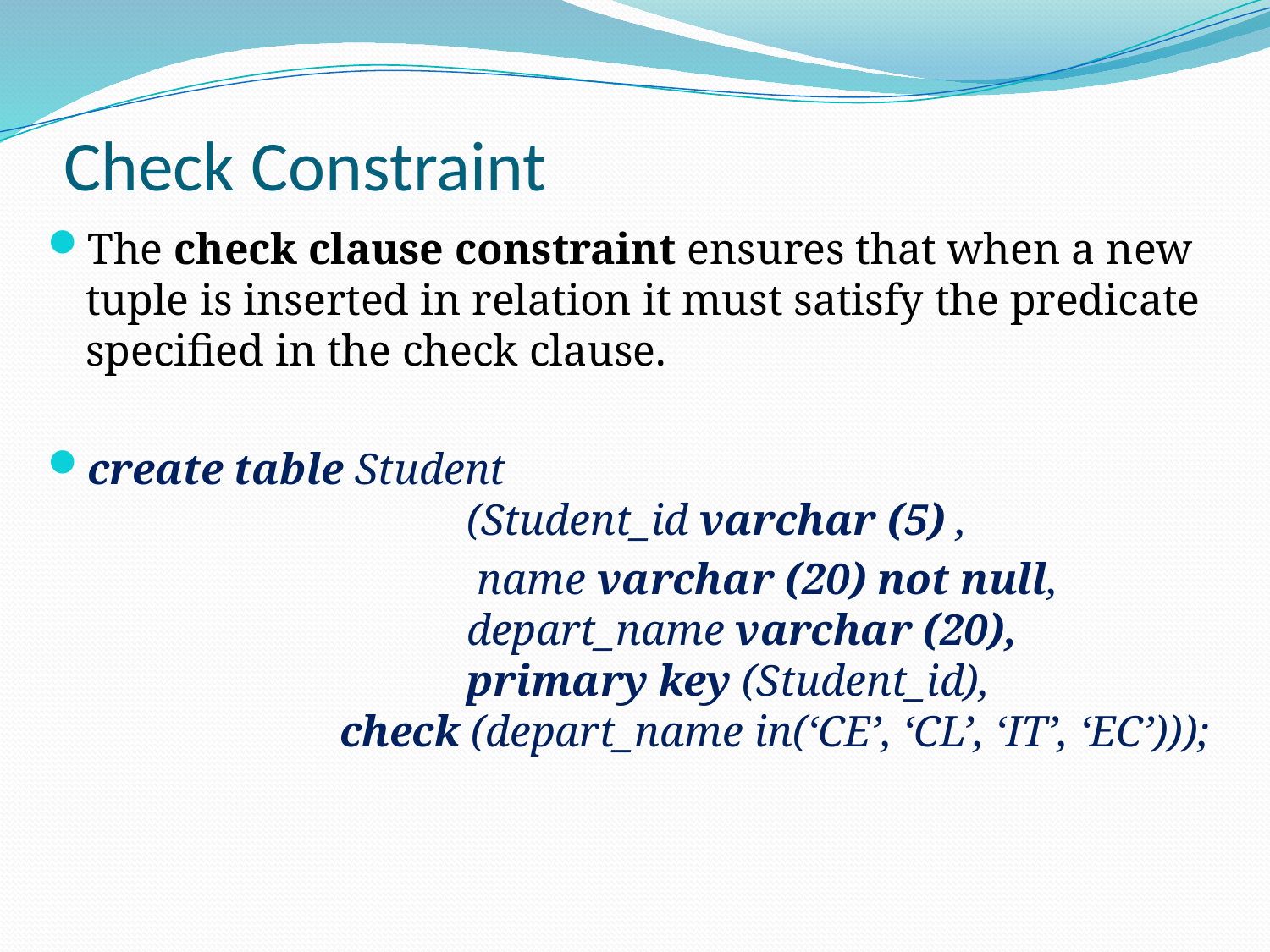

# Check Constraint
The check clause constraint ensures that when a new tuple is inserted in relation it must satisfy the predicate specified in the check clause.

create table Student
			(Student_id varchar (5) ,
				 name varchar (20) not null, 					depart_name varchar (20),
			primary key (Student_id),
		check (depart_name in(‘CE’, ‘CL’, ‘IT’, ‘EC’)));